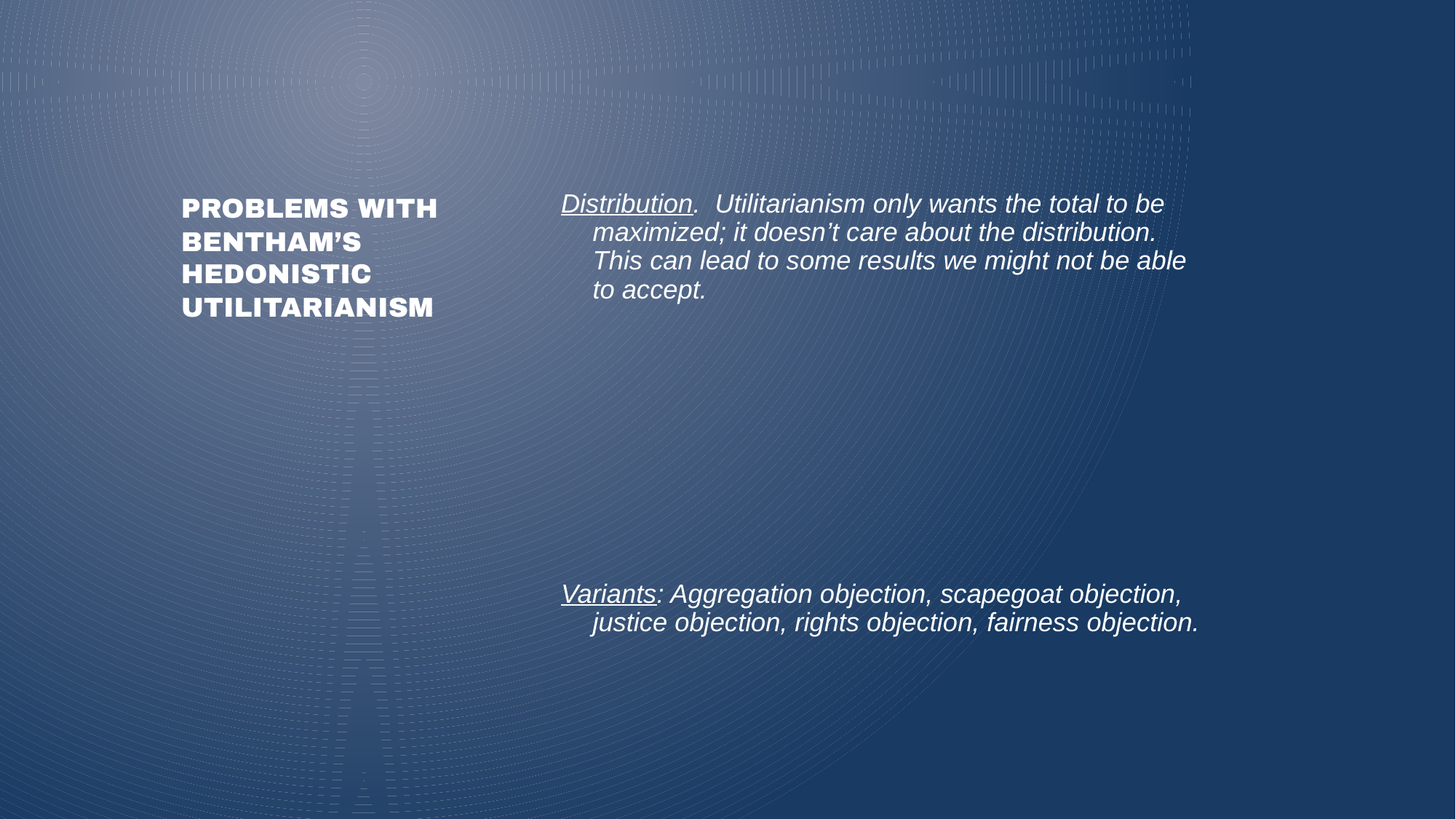

Distribution.  Utilitarianism only wants the total to be maximized; it doesn’t care about the distribution.  This can lead to some results we might not be able to accept.

Variants: Aggregation objection, scapegoat objection, justice objection, rights objection, fairness objection.

# Problems with Bentham’s Hedonistic Utilitarianism